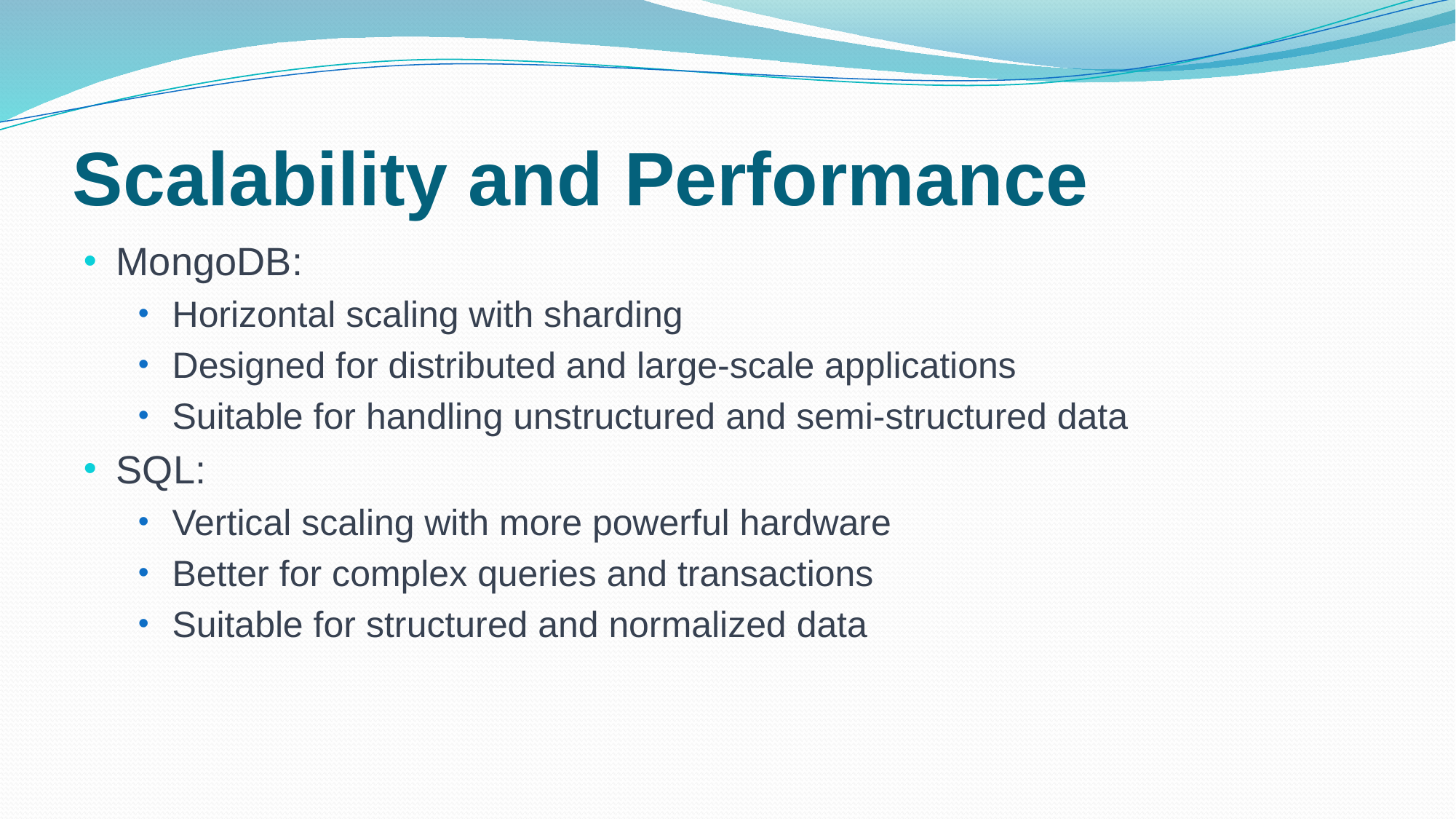

# Scalability and Performance
MongoDB:
Horizontal scaling with sharding
Designed for distributed and large-scale applications
Suitable for handling unstructured and semi-structured data
SQL:
Vertical scaling with more powerful hardware
Better for complex queries and transactions
Suitable for structured and normalized data